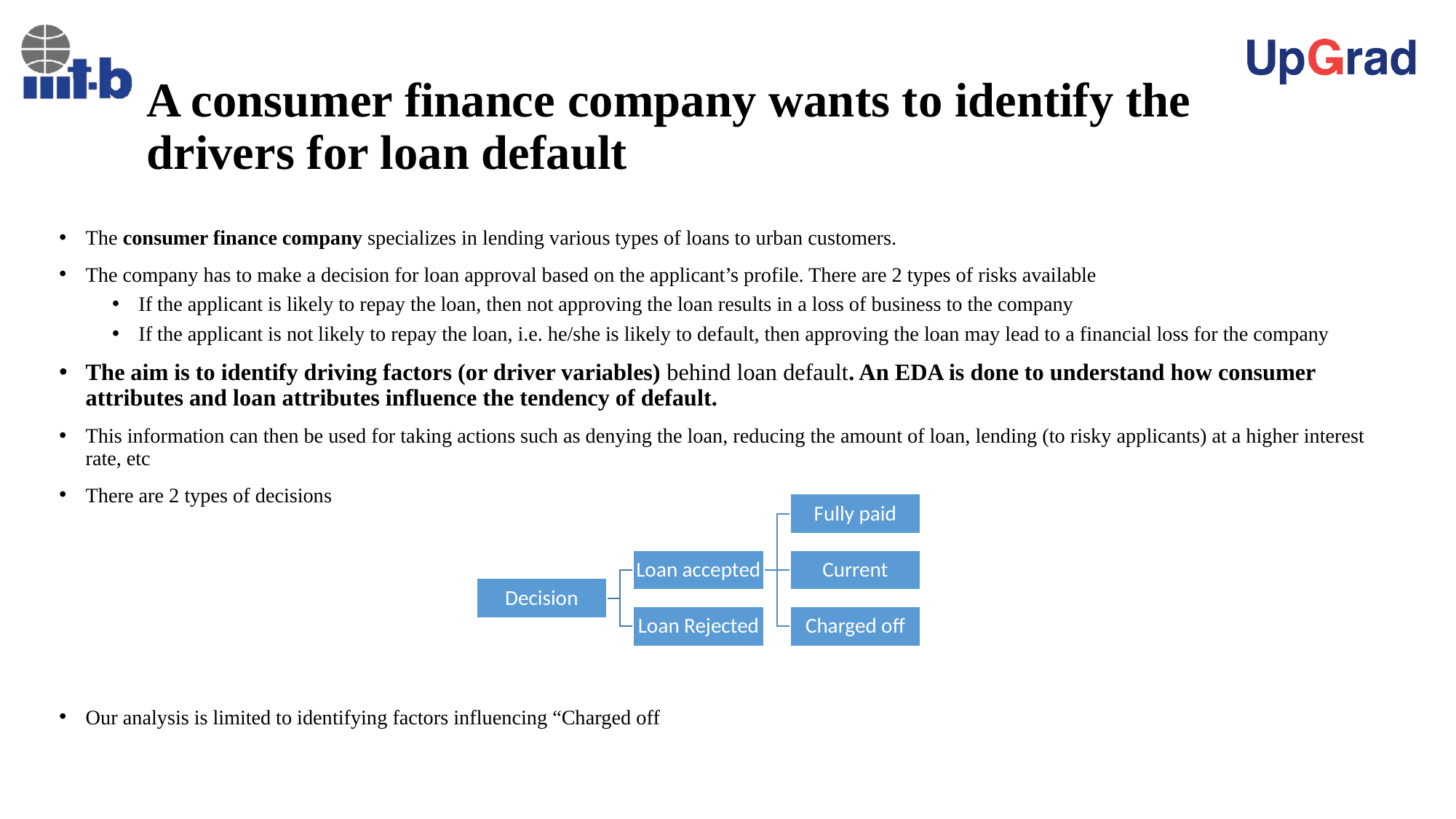

# A consumer finance company wants to identify the drivers for loan default
The consumer finance company specializes in lending various types of loans to urban customers.
The company has to make a decision for loan approval based on the applicant’s profile. There are 2 types of risks available
If the applicant is likely to repay the loan, then not approving the loan results in a loss of business to the company
If the applicant is not likely to repay the loan, i.e. he/she is likely to default, then approving the loan may lead to a financial loss for the company
The aim is to identify driving factors (or driver variables) behind loan default. An EDA is done to understand how consumer attributes and loan attributes influence the tendency of default.
This information can then be used for taking actions such as denying the loan, reducing the amount of loan, lending (to risky applicants) at a higher interest rate, etc
There are 2 types of decisions

Our analysis is limited to identifying factors influencing “Charged off

Decision
Loan accepted
Fully paid
Current
Charged off
Loan Rejected